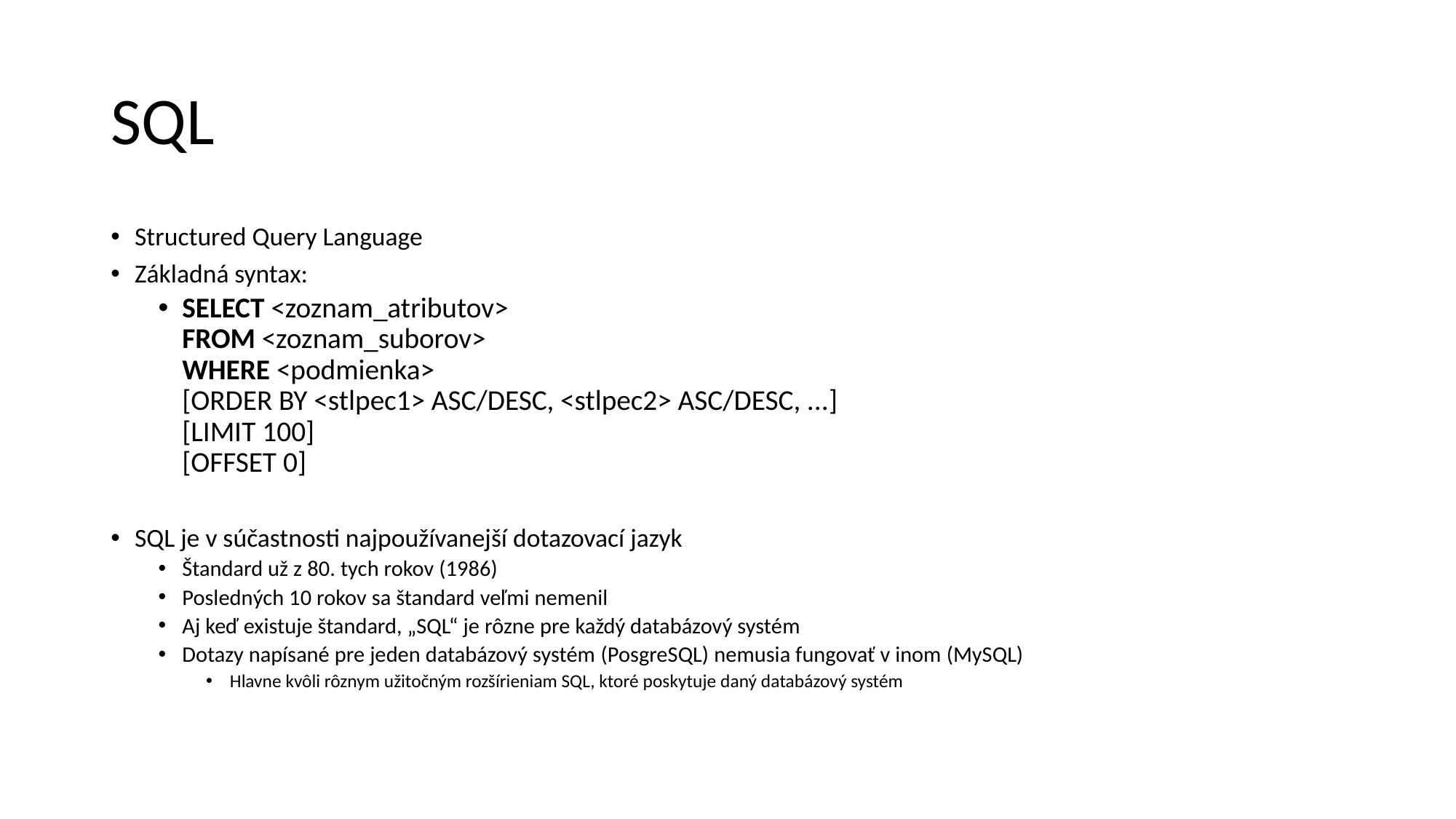

# SQL
Structured Query Language
Základná syntax:
SELECT <zoznam_atributov>
FROM <zoznam_suborov>
WHERE <podmienka>
[ORDER BY <stlpec1> ASC/DESC, <stlpec2> ASC/DESC, ...]
[LIMIT 100]
[OFFSET 0]

SQL je v súčastnosti najpoužívanejší dotazovací jazyk
Štandard už z 80. tych rokov (1986)
Posledných 10 rokov sa štandard veľmi nemenil
Aj keď existuje štandard, „SQL“ je rôzne pre každý databázový systém
Dotazy napísané pre jeden databázový systém (PosgreSQL) nemusia fungovať v inom (MySQL)
Hlavne kvôli rôznym užitočným rozšírieniam SQL, ktoré poskytuje daný databázový systém